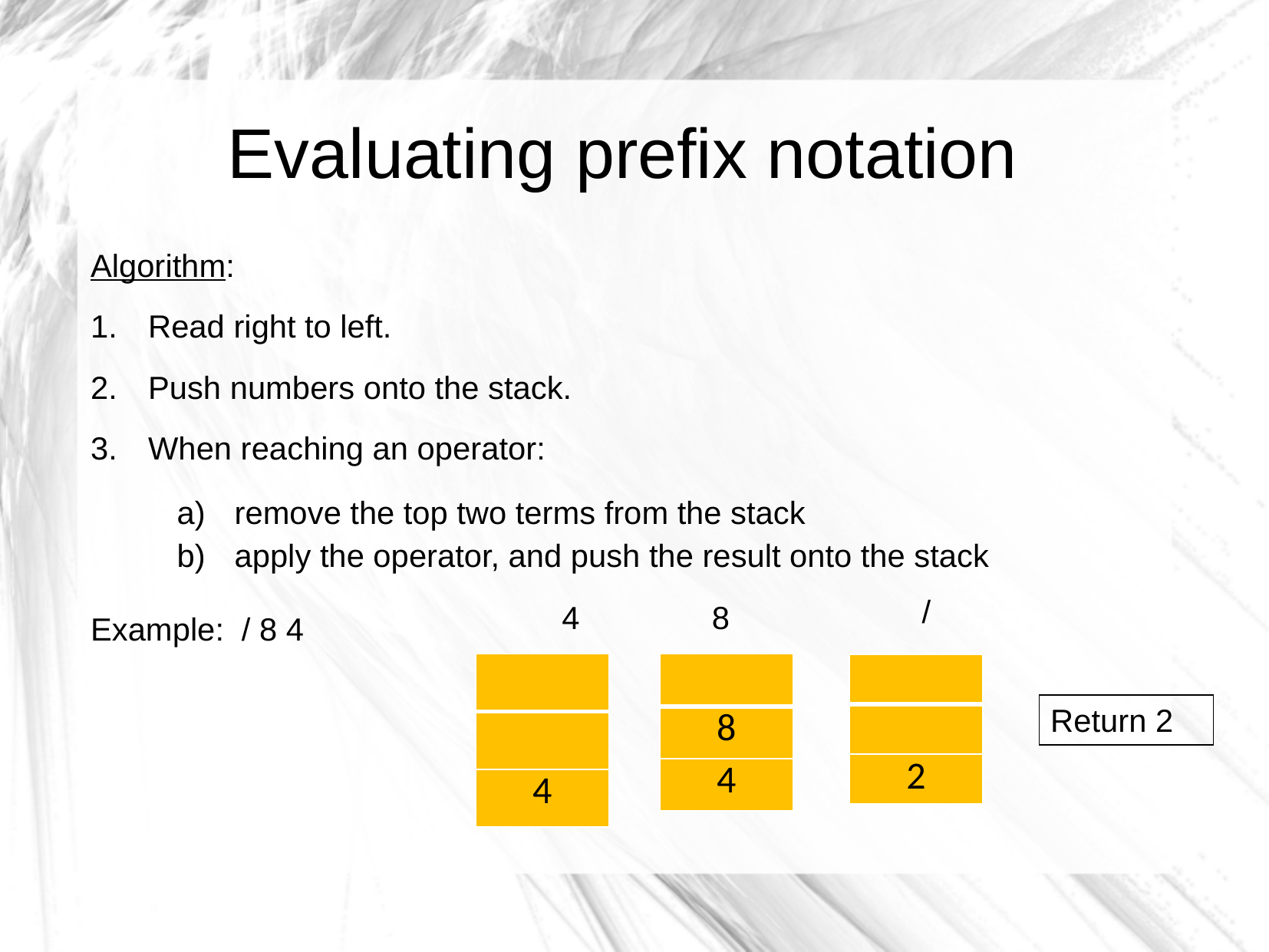

Evaluating prefix notation
Algorithm:
Read right to left.
Push numbers onto the stack.
When reaching an operator:
remove the top two terms from the stack
apply the operator, and push the result onto the stack
Example:  / 8 4

/
4
8
|  |
| --- |
|  |
| 4 |
|  |
| --- |
| 8 |
| 4 |
|  |
| --- |
|  |
| 2 |
Return 2